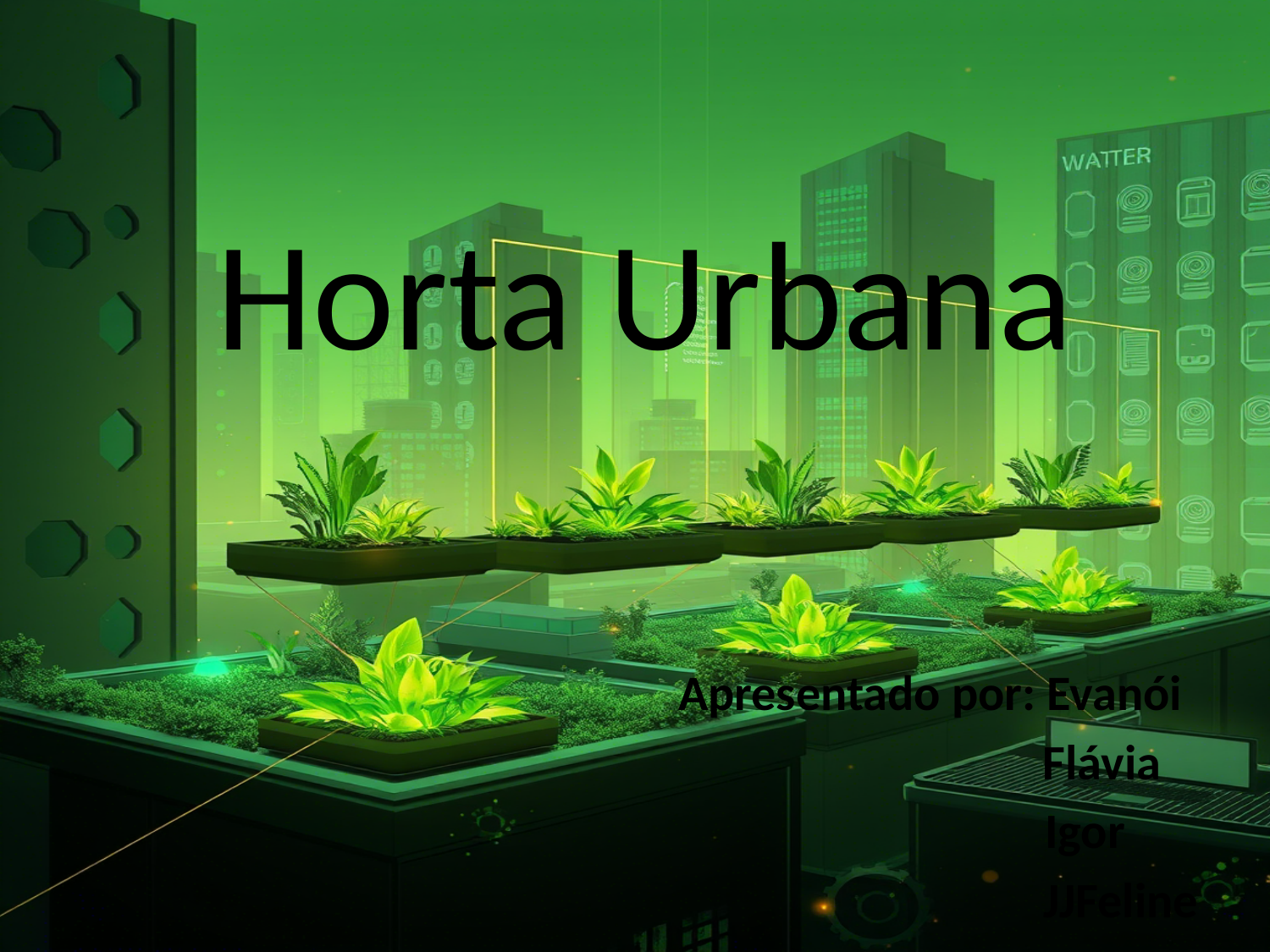

# Horta Urbana
Apresentado por: Evanói
		        Flávia
	   	     Igor
			JJFeline